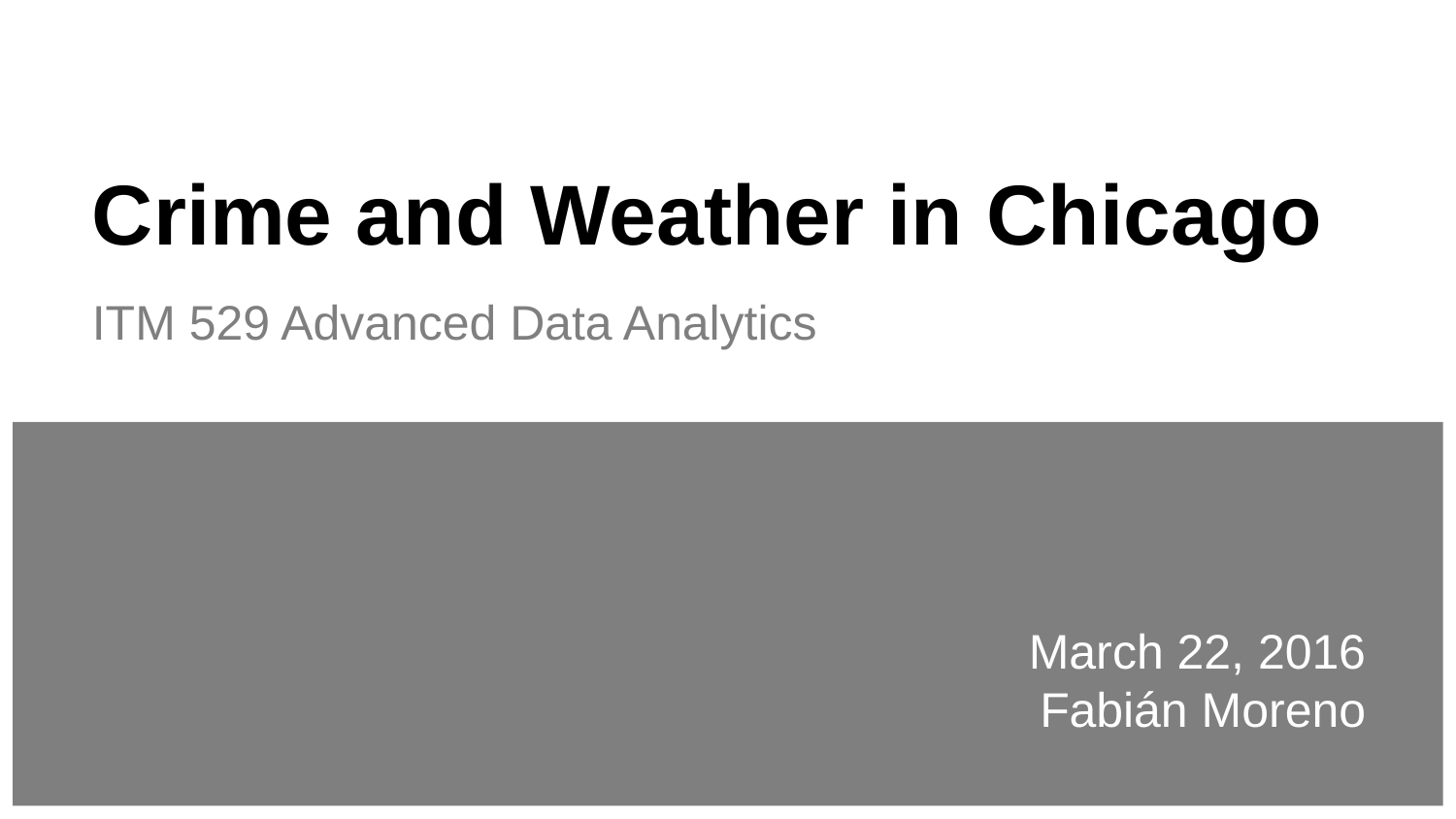

# Crime and Weather in Chicago
ITM 529 Advanced Data Analytics
March 22, 2016
Fabián Moreno